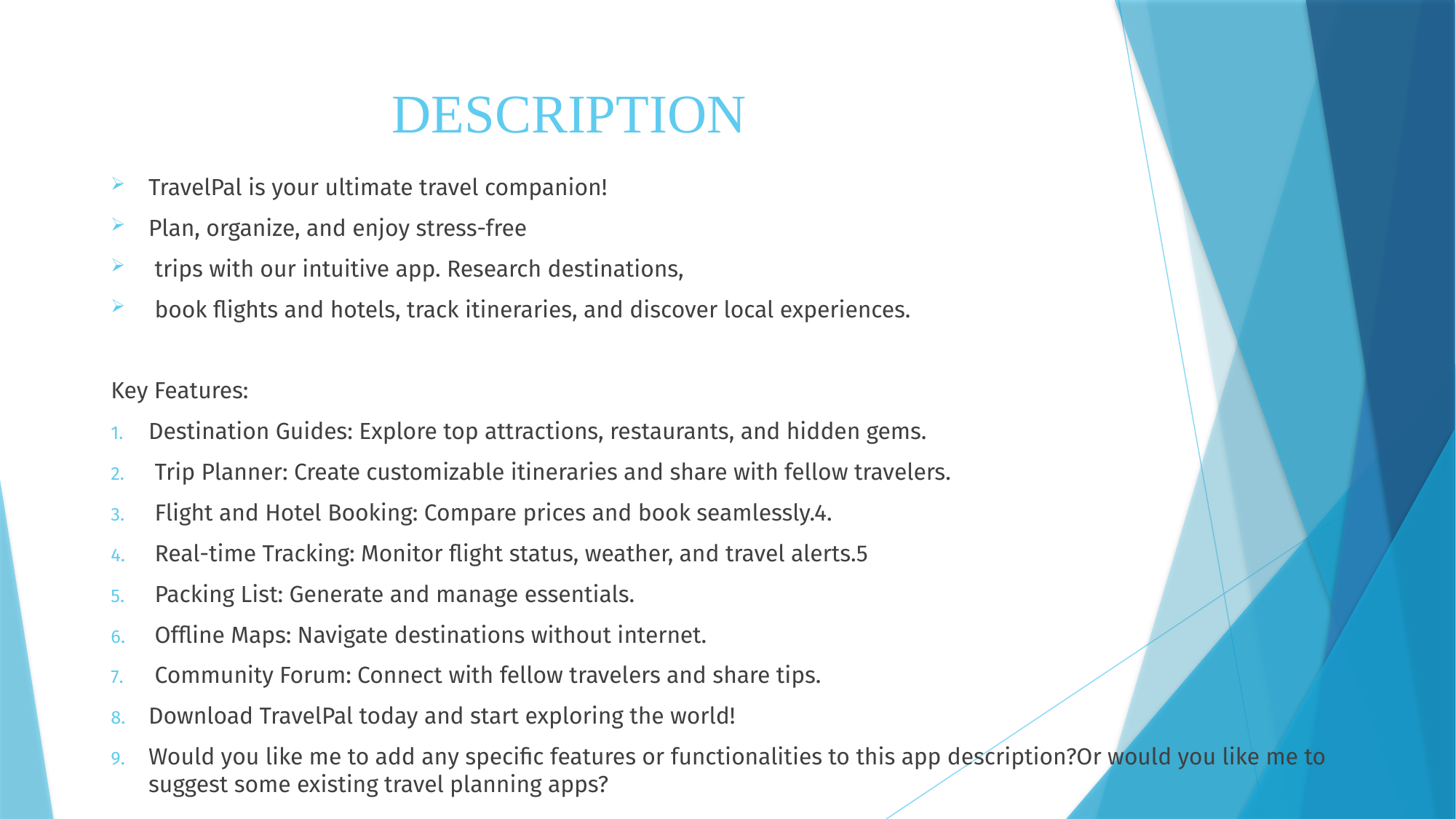

# DESCRIPTION
TravelPal is your ultimate travel companion!
Plan, organize, and enjoy stress-free
 trips with our intuitive app. Research destinations,
 book flights and hotels, track itineraries, and discover local experiences.

Key Features:
Destination Guides: Explore top attractions, restaurants, and hidden gems.
 Trip Planner: Create customizable itineraries and share with fellow travelers.
 Flight and Hotel Booking: Compare prices and book seamlessly.4.
 Real-time Tracking: Monitor flight status, weather, and travel alerts.5
 Packing List: Generate and manage essentials.
 Offline Maps: Navigate destinations without internet.
 Community Forum: Connect with fellow travelers and share tips.
Download TravelPal today and start exploring the world!
Would you like me to add any specific features or functionalities to this app description?Or would you like me to suggest some existing travel planning apps?